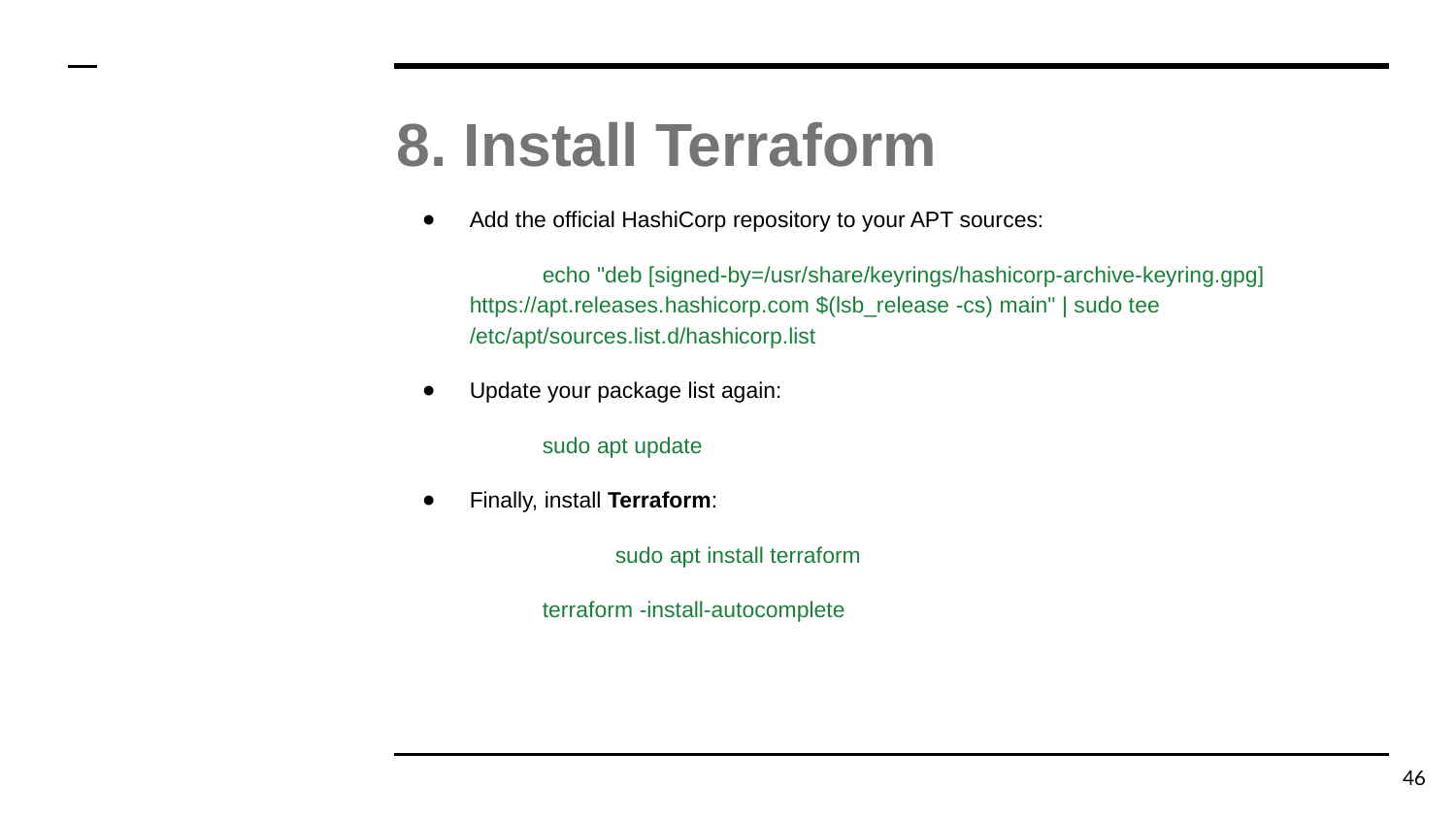

# 8. Install Terraform
Add the official HashiCorp repository to your APT sources:
echo "deb [signed-by=/usr/share/keyrings/hashicorp-archive-keyring.gpg] https://apt.releases.hashicorp.com $(lsb_release -cs) main" | sudo tee /etc/apt/sources.list.d/hashicorp.list
Update your package list again:
sudo apt update
Finally, install Terraform:
	sudo apt install terraform
terraform -install-autocomplete
46